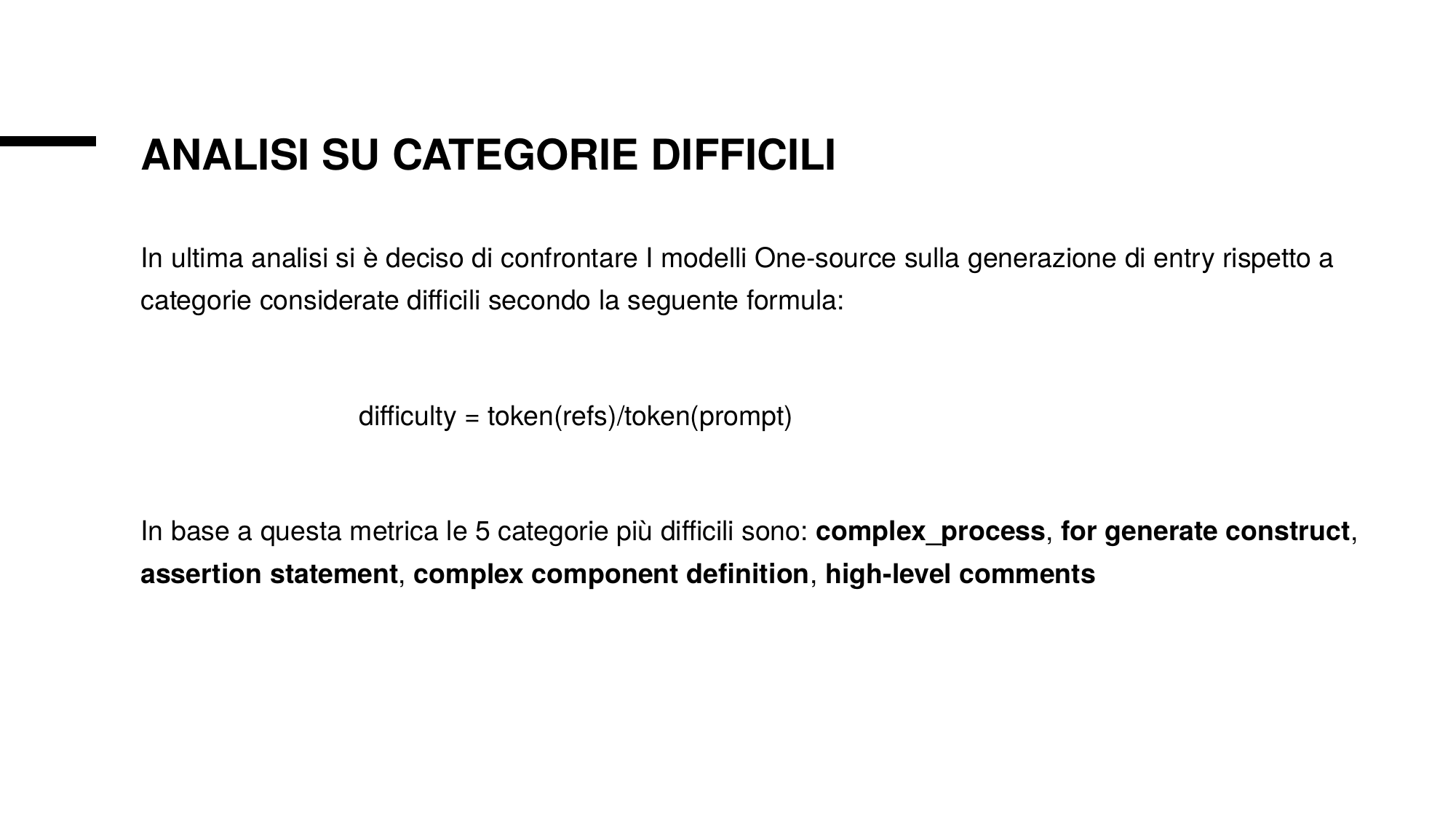

# Analisi su categorie Difficili
In ultima analisi si è deciso di confrontare I modelli One-source sulla generazione di entry rispetto a categorie considerate difficili secondo la seguente formula:

		difficulty = token(refs)/token(prompt)

In base a questa metrica le 5 categorie più difficili sono: complex_process, for generate construct, assertion statement, complex component definition, high-level comments